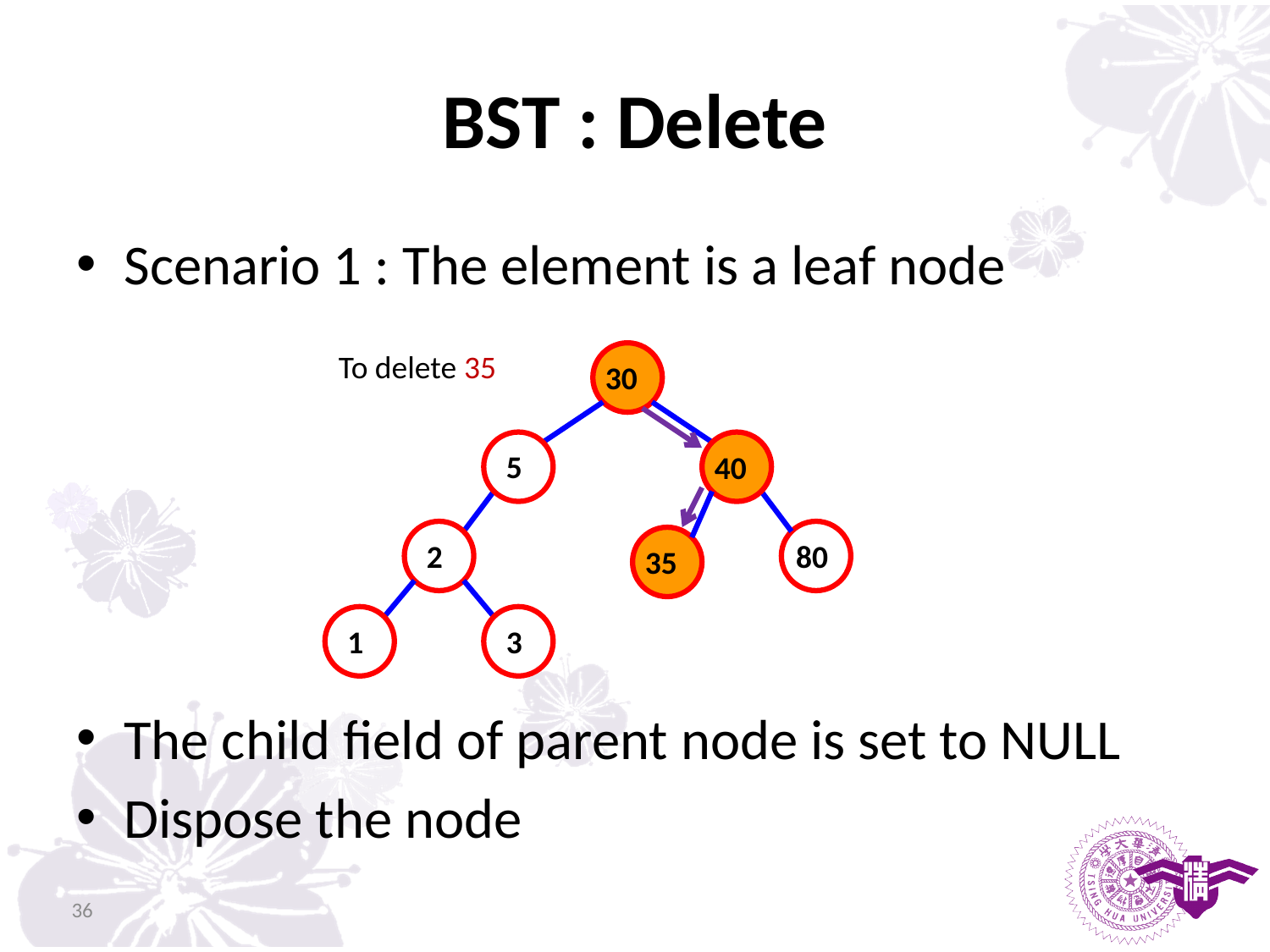

# BST : Delete
Scenario 1 : The element is a leaf node

The child field of parent node is set to NULL
Dispose the node

30

To delete 35

5

40

2

80

35

1

3

36